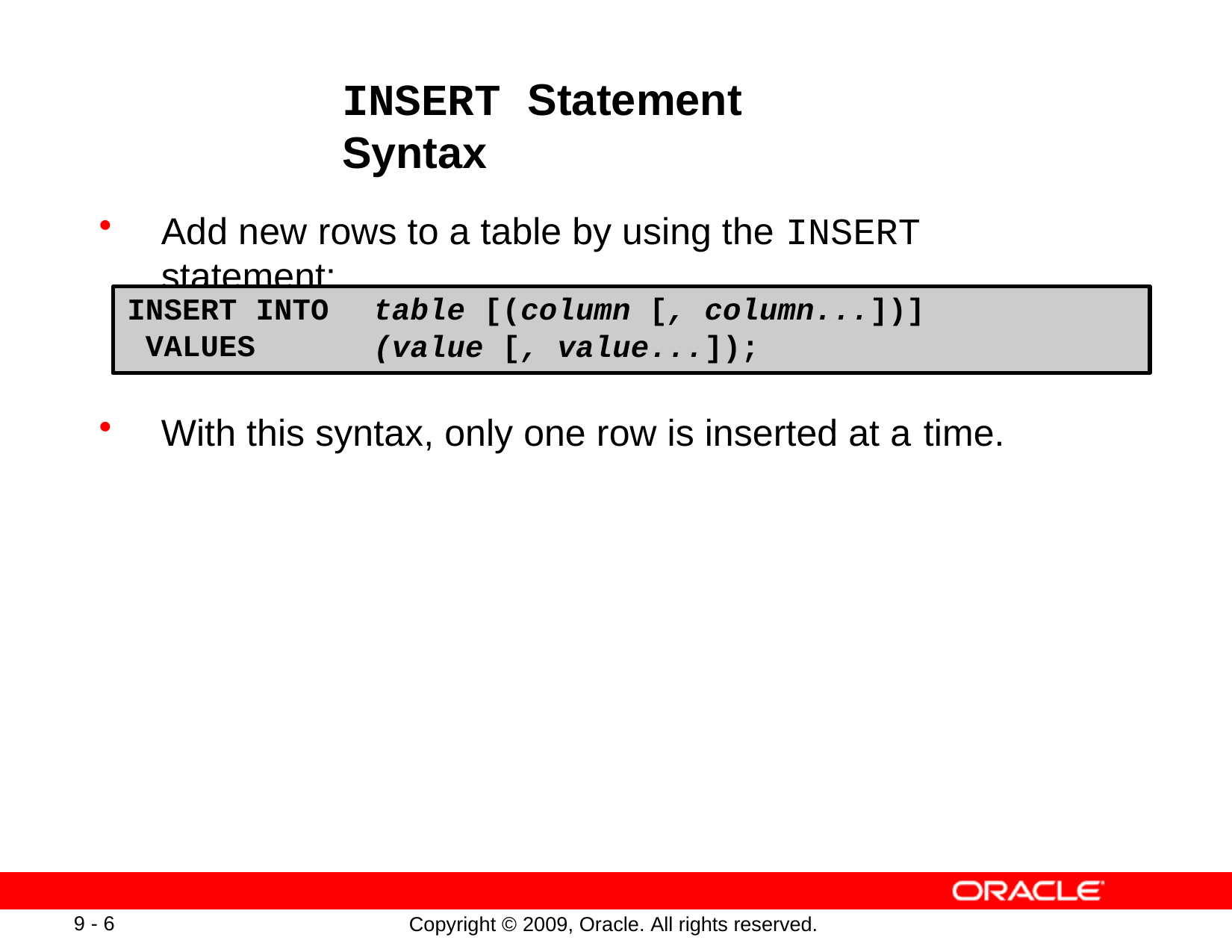

# INSERT Statement Syntax
Add new rows to a table by using the INSERT statement:

INSERT INTO  VALUES
table [(column [, column...])]
(value [, value...]);
With this syntax, only one row is inserted at a time.
9 - 6
Copyright © 2009, Oracle. All rights reserved.